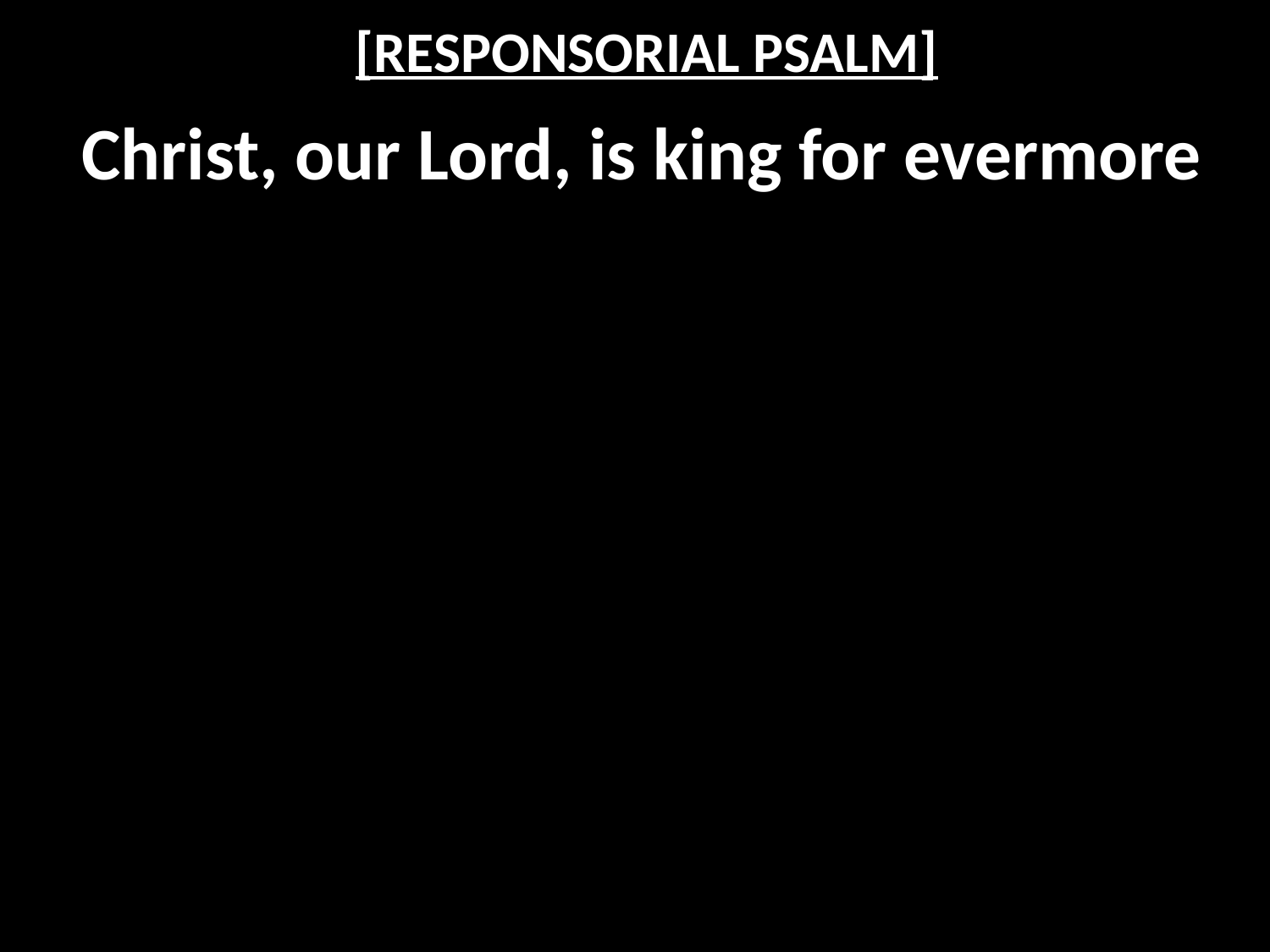

# [RESPONSORIAL PSALM]
Christ, our Lord, is king for evermore